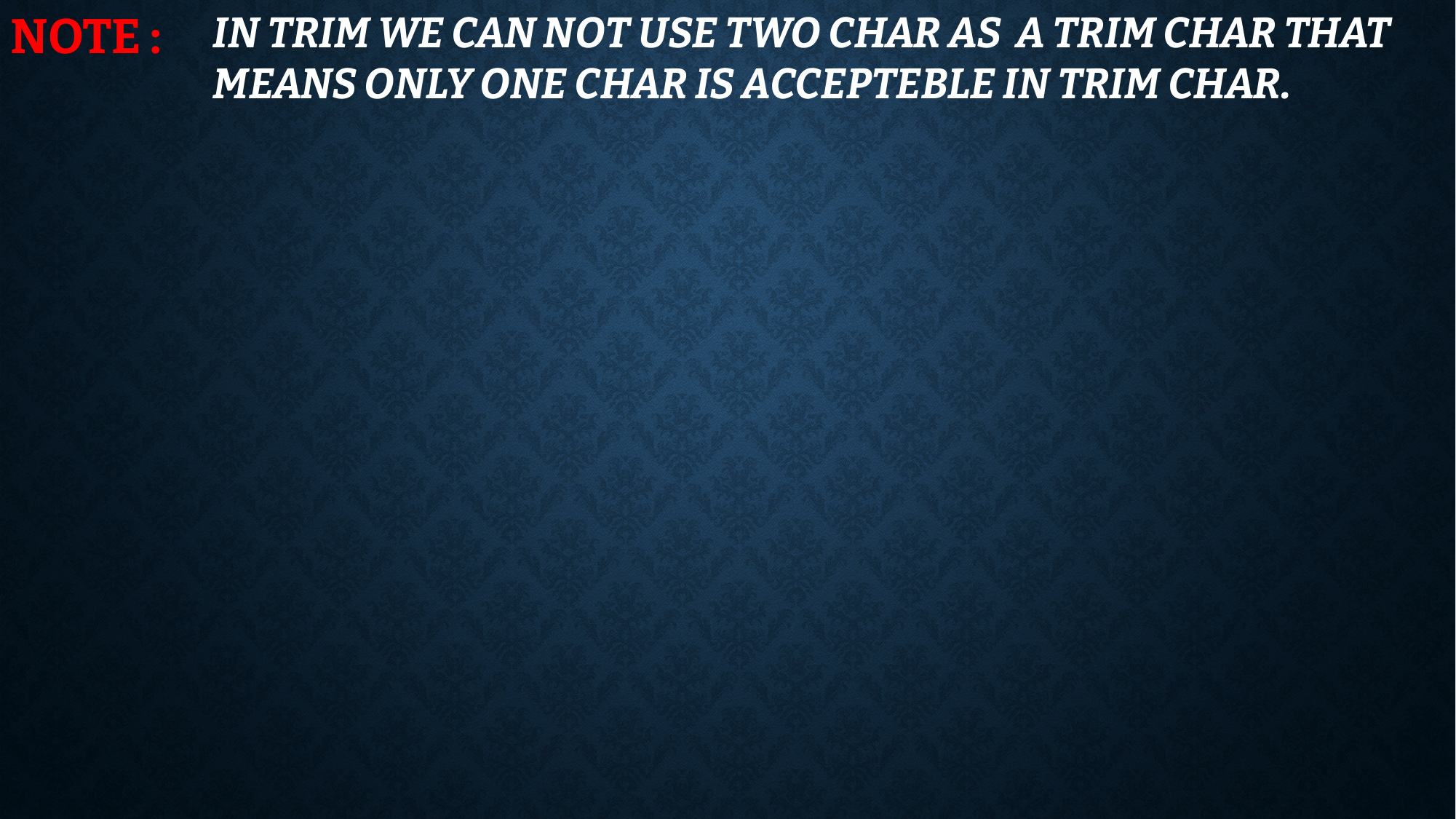

NOTE :
IN TRIM WE CAN NOT USE TWO CHAR AS  A TRIM CHAR THAT MEANS ONLY ONE CHAR IS ACCEPTEBLE IN TRIM CHAR.